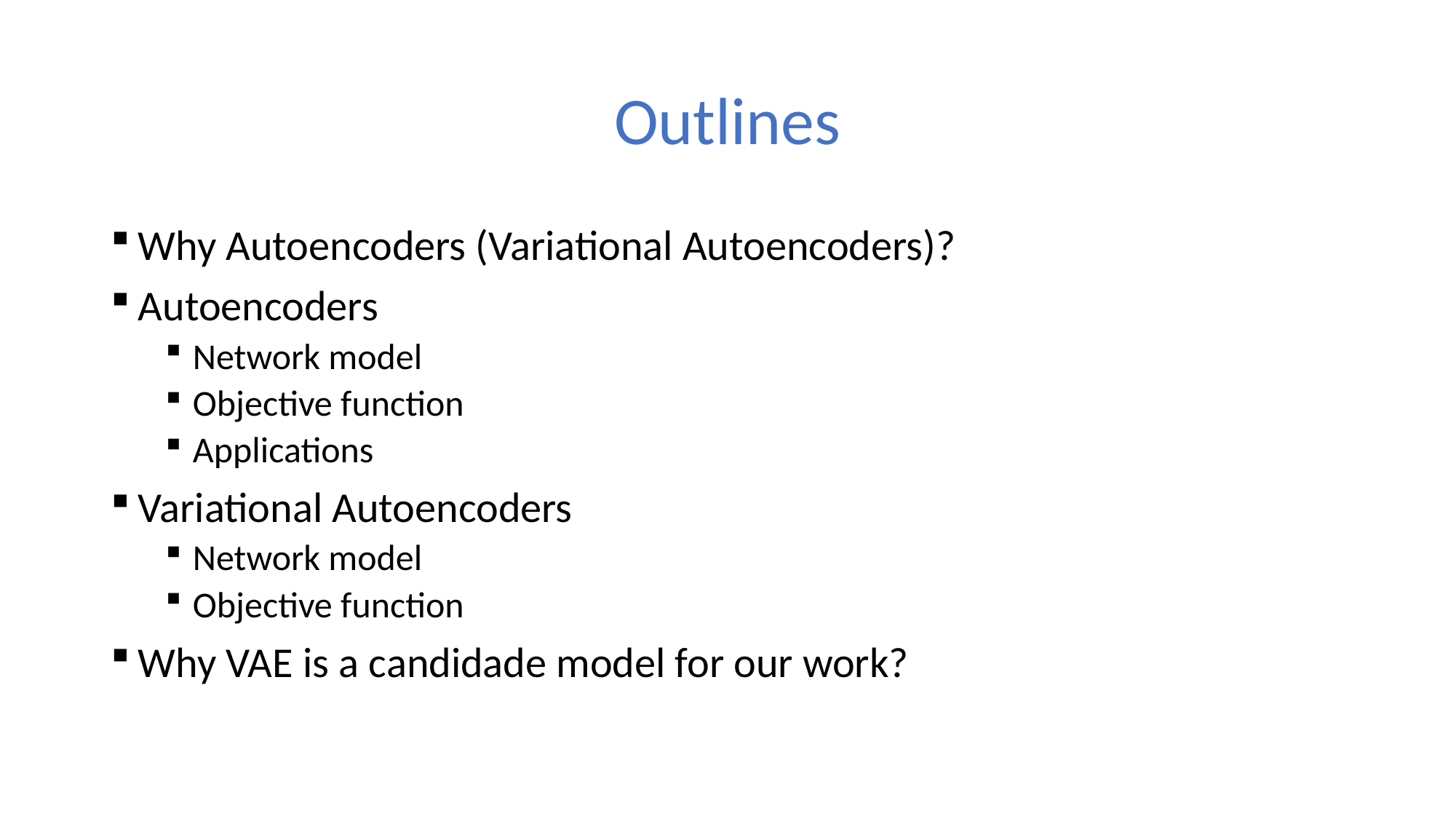

# Outlines
Why Autoencoders (Variational Autoencoders)?
Autoencoders
Network model
Objective function
Applications
Variational Autoencoders
Network model
Objective function
Why VAE is a candidade model for our work?